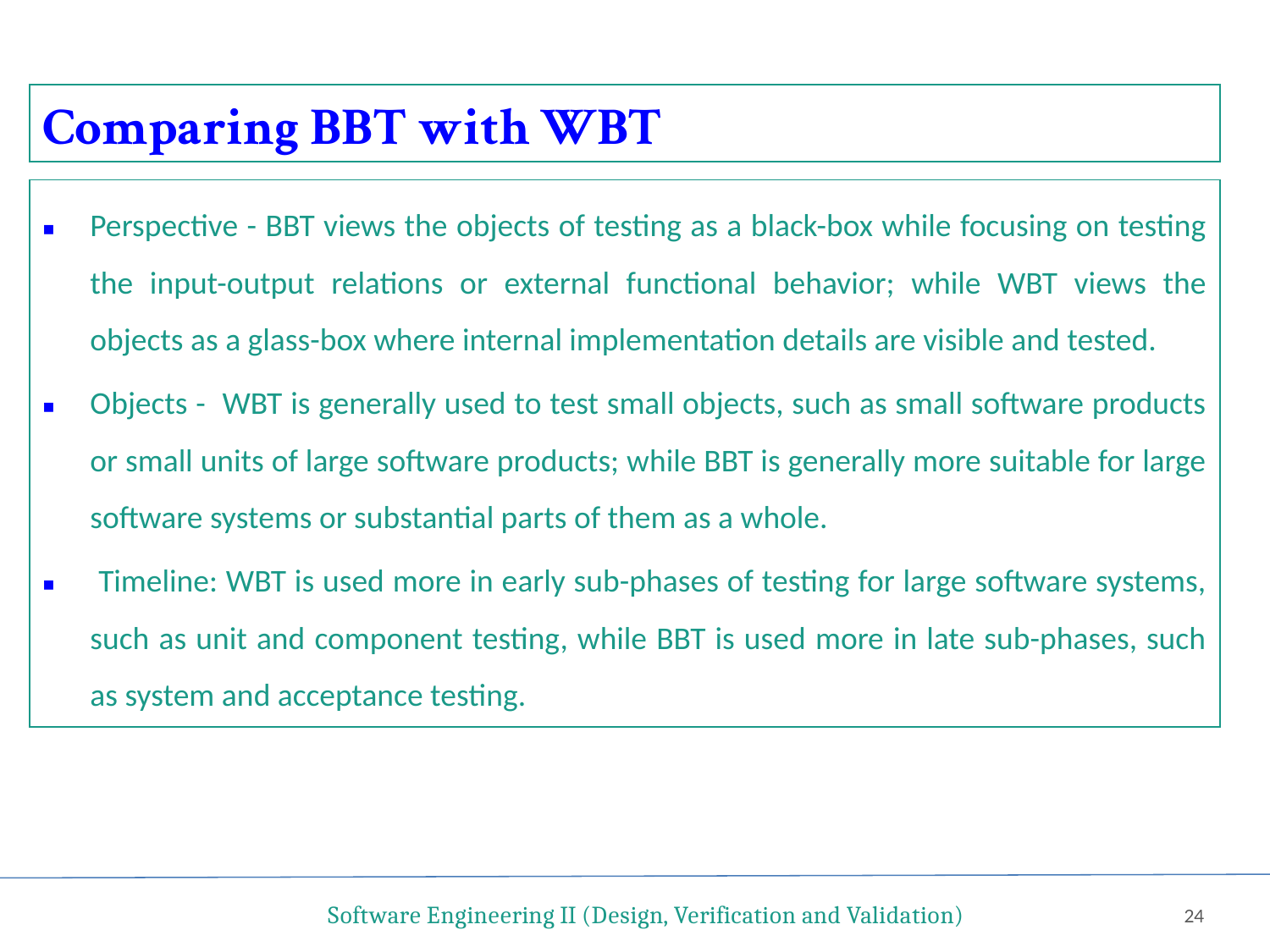

Comparing BBT with WBT
Perspective - BBT views the objects of testing as a black-box while focusing on testing the input-output relations or external functional behavior; while WBT views the objects as a glass-box where internal implementation details are visible and tested.
Objects -  WBT is generally used to test small objects, such as small software products or small units of large software products; while BBT is generally more suitable for large software systems or substantial parts of them as a whole.
 Timeline: WBT is used more in early sub-phases of testing for large software systems, such as unit and component testing, while BBT is used more in late sub-phases, such as system and acceptance testing.
Software Engineering II (Design, Verification and Validation)
24